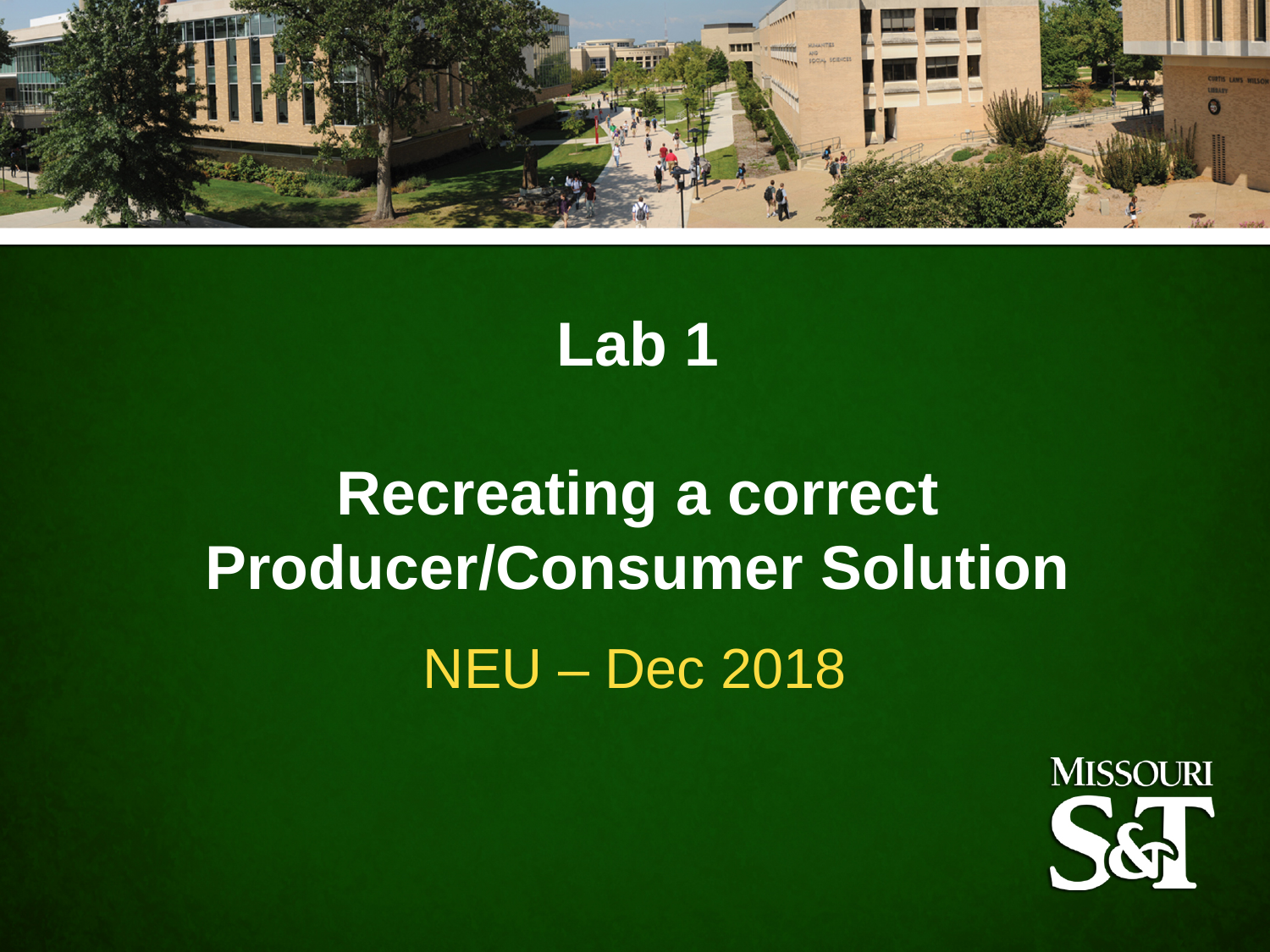

Lab 1

Recreating a correct Producer/Consumer Solution
NEU – Dec 2018